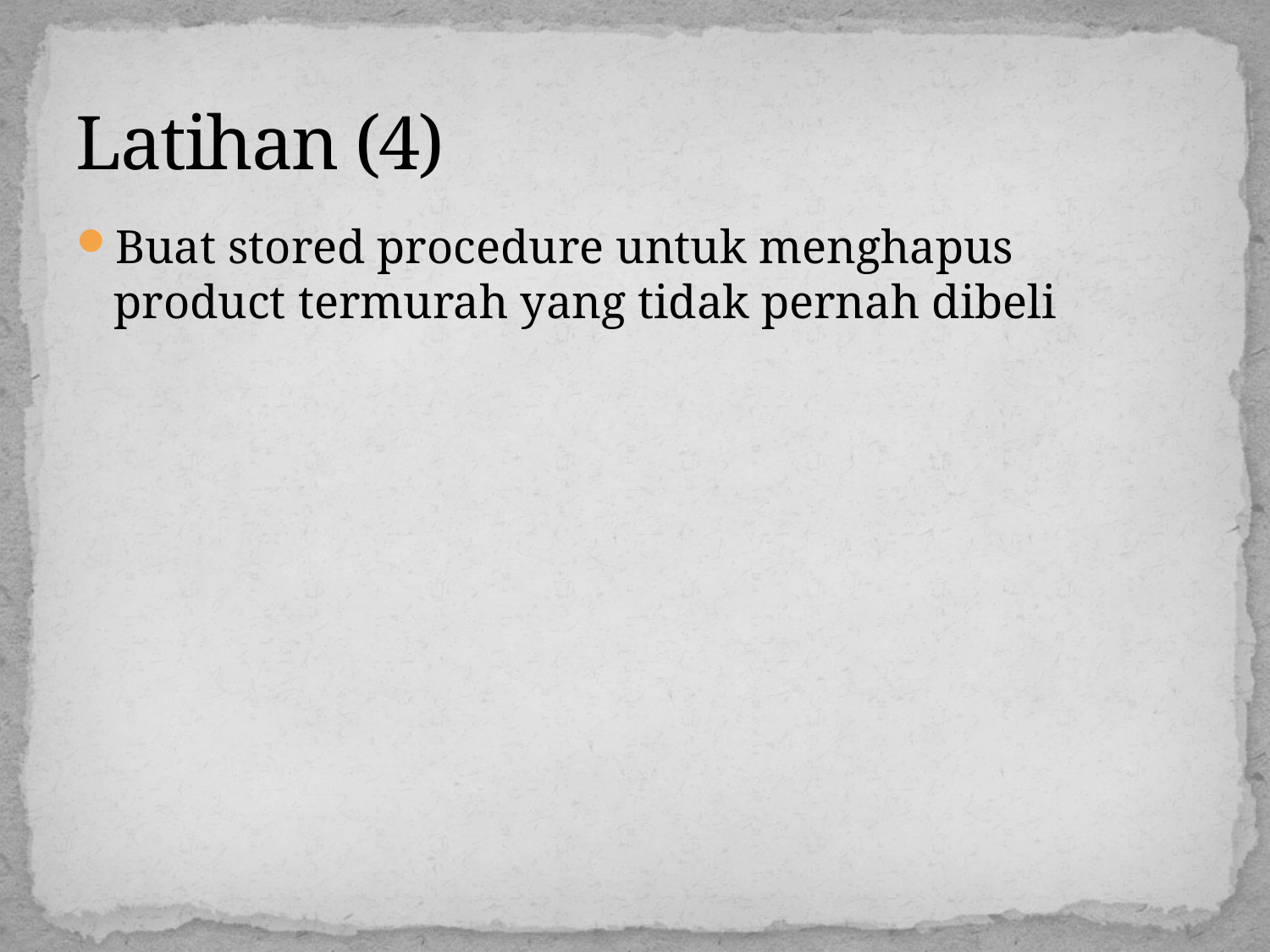

# Latihan (4)
Buat stored procedure untuk menghapus product termurah yang tidak pernah dibeli